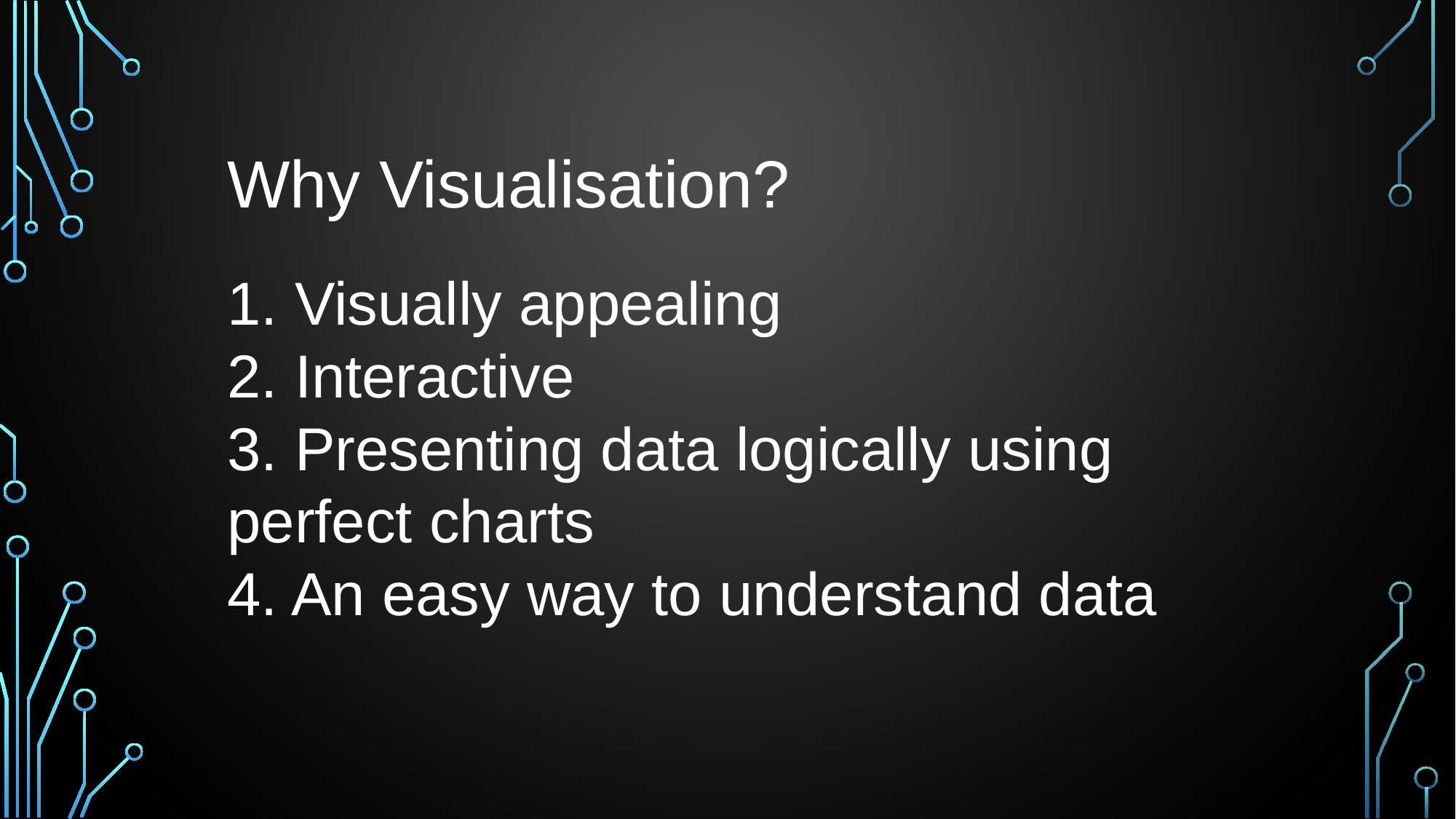

Why Visualisation?
1. Visually appealing
2. Interactive
3. Presenting data logically using perfect charts
4. An easy way to understand data